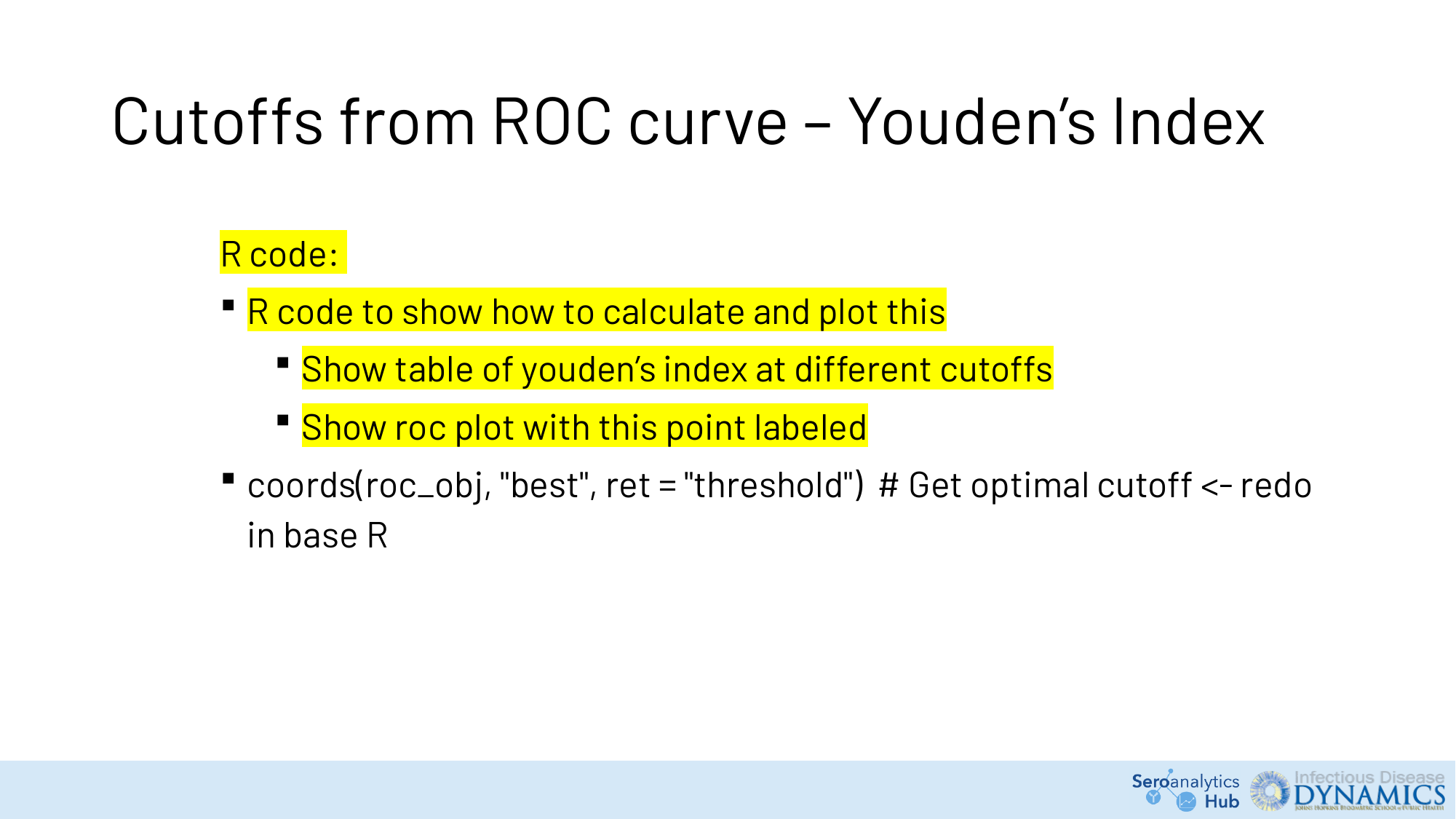

# Cutoffs from ROC curve – Youden’s Index
R code:
R code to show how to calculate and plot this
Show table of youden’s index at different cutoffs
Show roc plot with this point labeled
coords(roc_obj, "best", ret = "threshold")  # Get optimal cutoff <- redo in base R